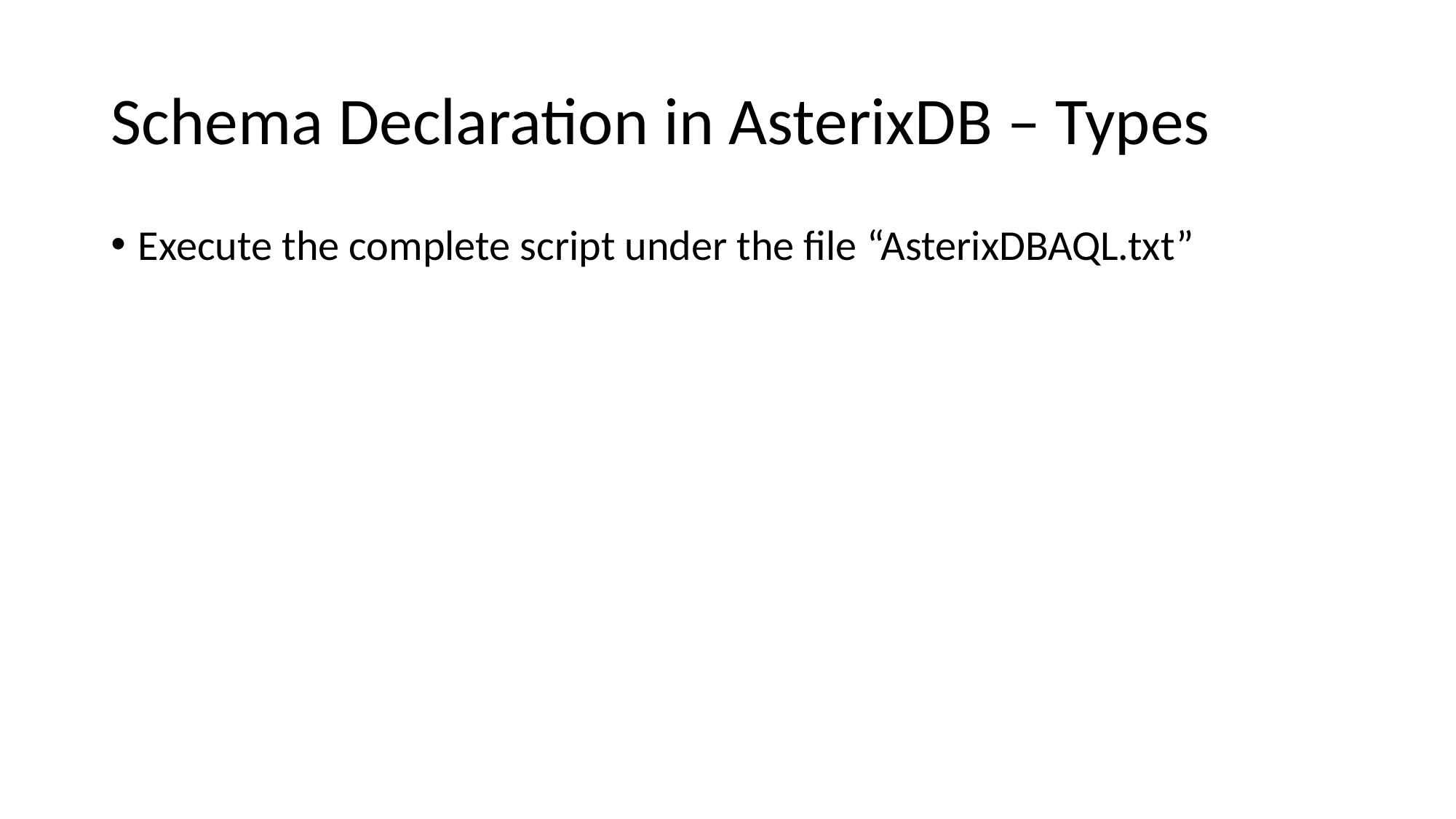

# Schema Declaration in AsterixDB – Types
Execute the complete script under the file “AsterixDBAQL.txt”